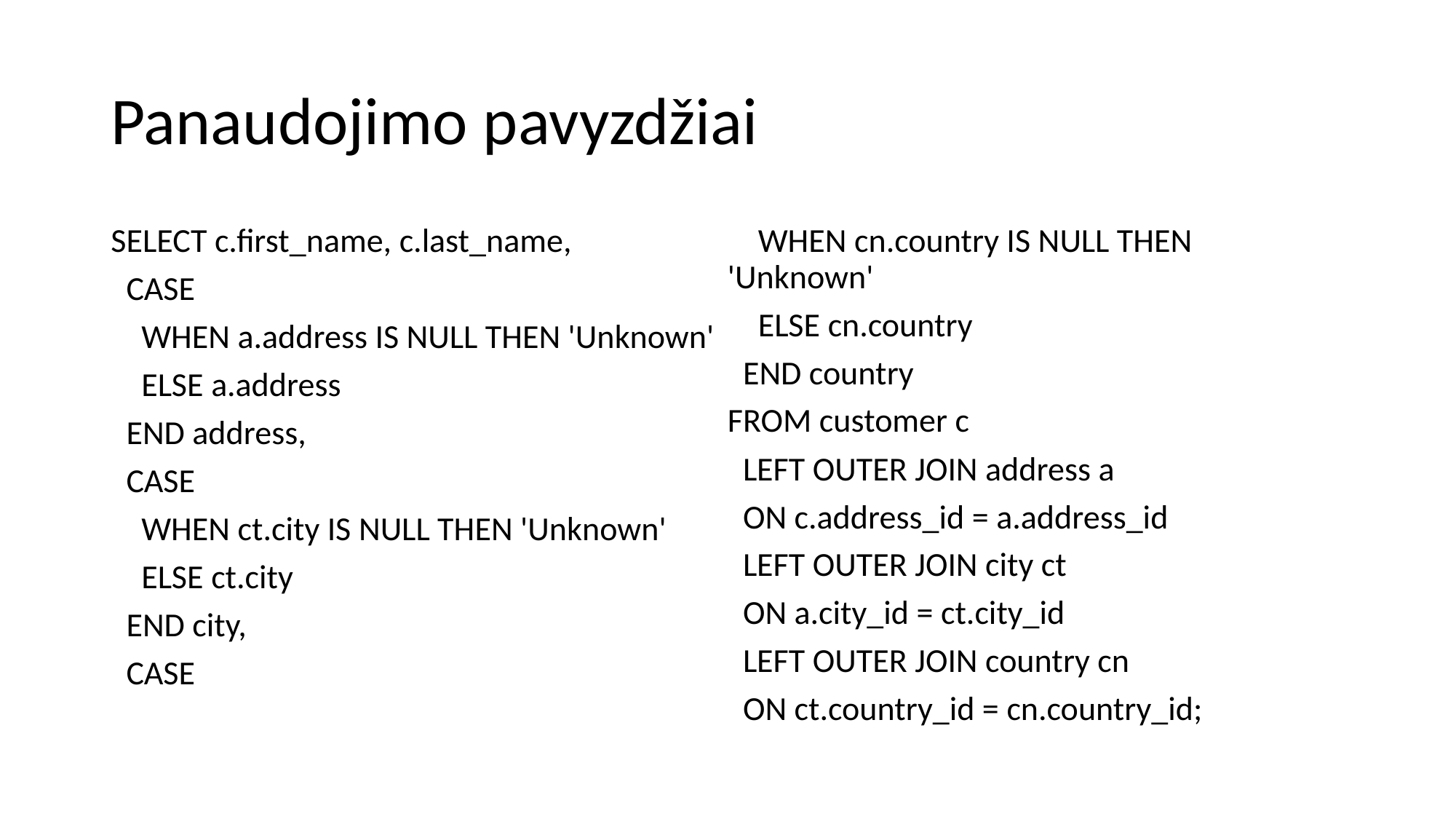

# Panaudojimo pavyzdžiai
SELECT c.first_name, c.last_name,
  CASE
    WHEN a.address IS NULL THEN 'Unknown'
    ELSE a.address
  END address,
  CASE
    WHEN ct.city IS NULL THEN 'Unknown'
    ELSE ct.city
  END city,
  CASE
    WHEN cn.country IS NULL THEN 'Unknown'
    ELSE cn.country
  END country
FROM customer c
  LEFT OUTER JOIN address a
  ON c.address_id = a.address_id
  LEFT OUTER JOIN city ct
  ON a.city_id = ct.city_id
  LEFT OUTER JOIN country cn
  ON ct.country_id = cn.country_id;